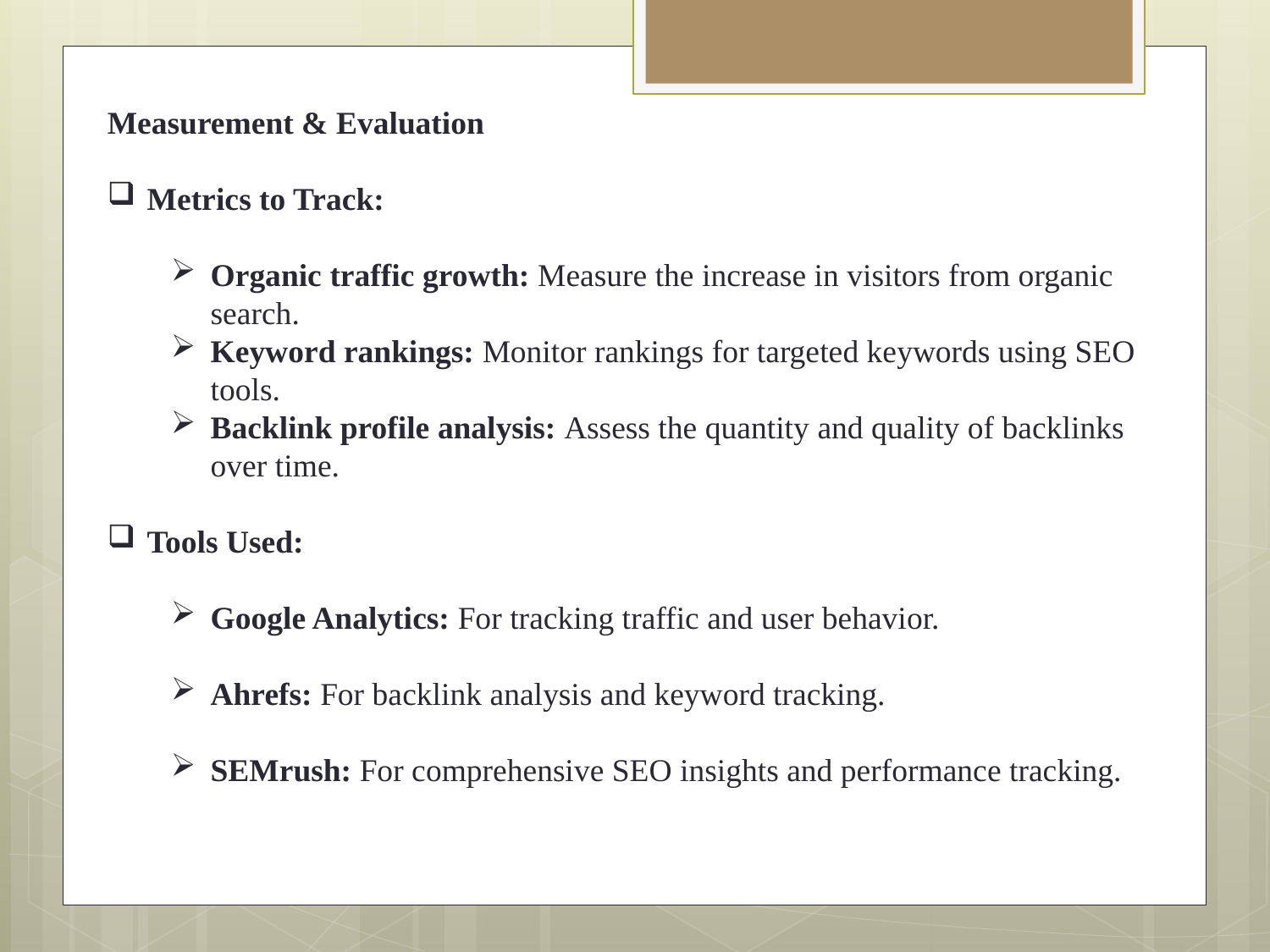

Measurement & Evaluation

Metrics to Track:

Organic traffic growth: Measure the increase in visitors from organic search.
Keyword rankings: Monitor rankings for targeted keywords using SEO tools.
Backlink profile analysis: Assess the quantity and quality of backlinks over time.

Tools Used:

Google Analytics: For tracking traffic and user behavior.

Ahrefs: For backlink analysis and keyword tracking.

SEMrush: For comprehensive SEO insights and performance tracking.